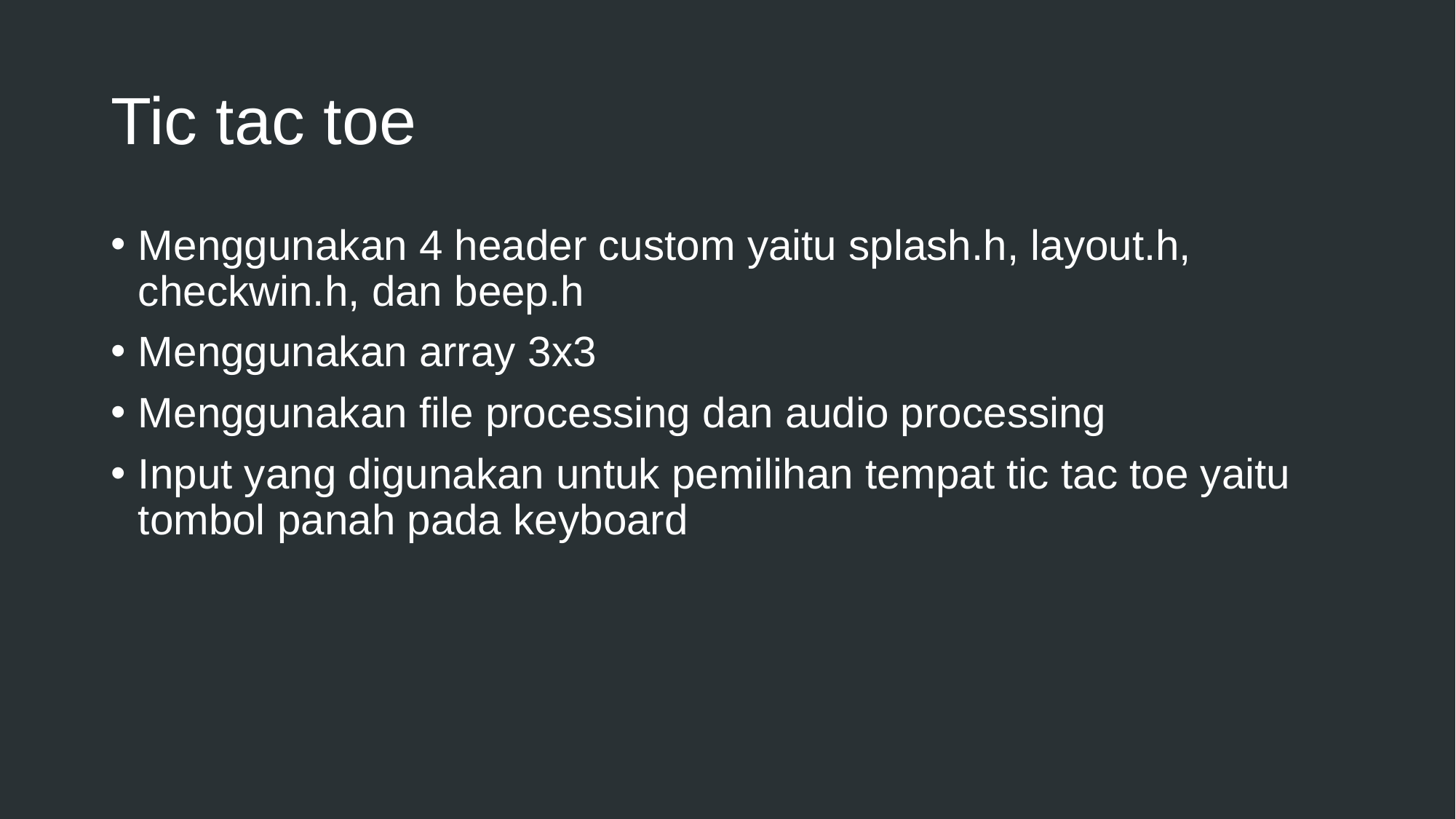

# Tic tac toe
Menggunakan 4 header custom yaitu splash.h, layout.h, checkwin.h, dan beep.h
Menggunakan array 3x3
Menggunakan file processing dan audio processing
Input yang digunakan untuk pemilihan tempat tic tac toe yaitu tombol panah pada keyboard